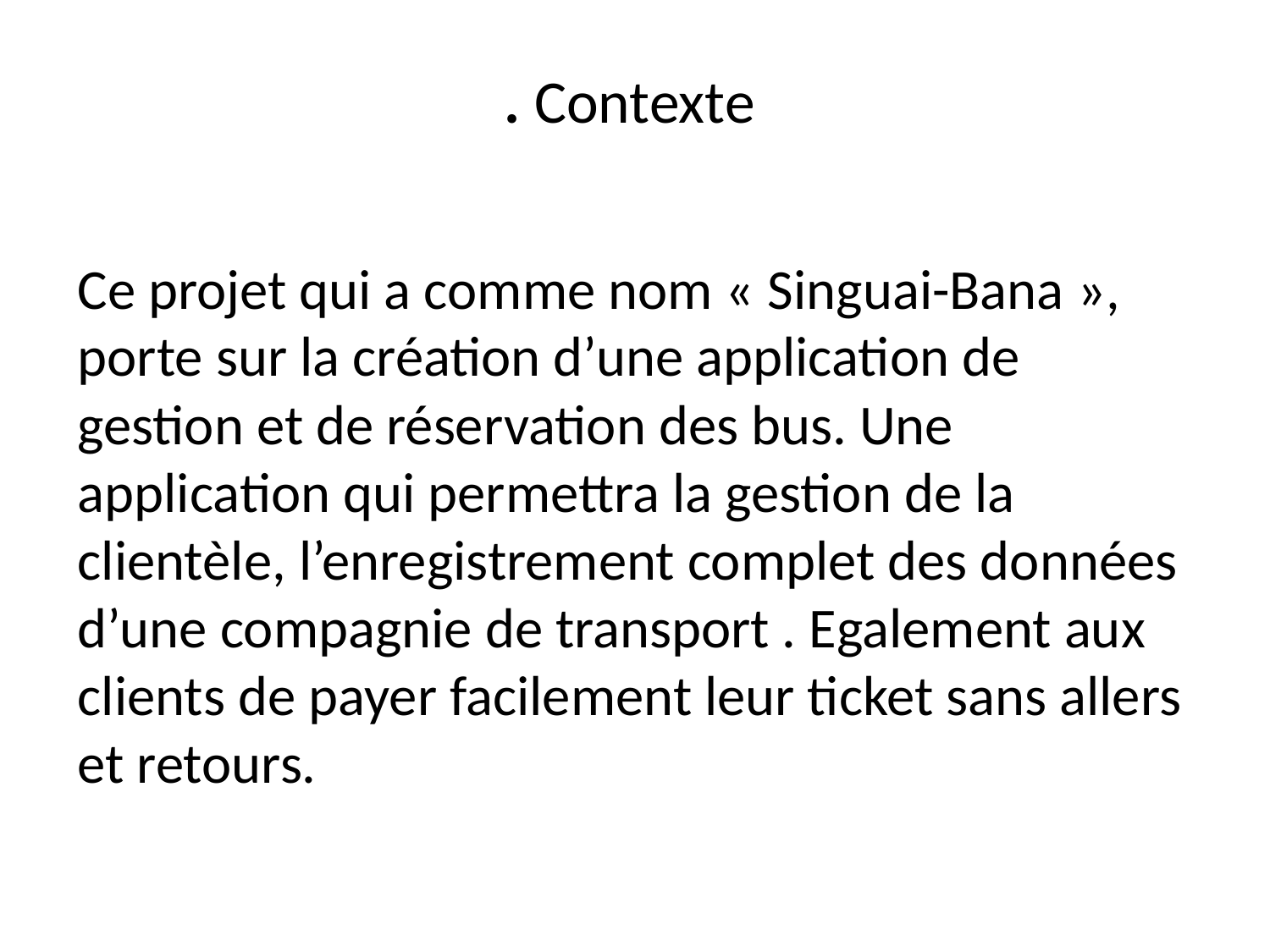

# . Contexte
Ce projet qui a comme nom « Singuai-Bana », porte sur la création d’une application de gestion et de réservation des bus. Une application qui permettra la gestion de la clientèle, l’enregistrement complet des données d’une compagnie de transport . Egalement aux clients de payer facilement leur ticket sans allers et retours.